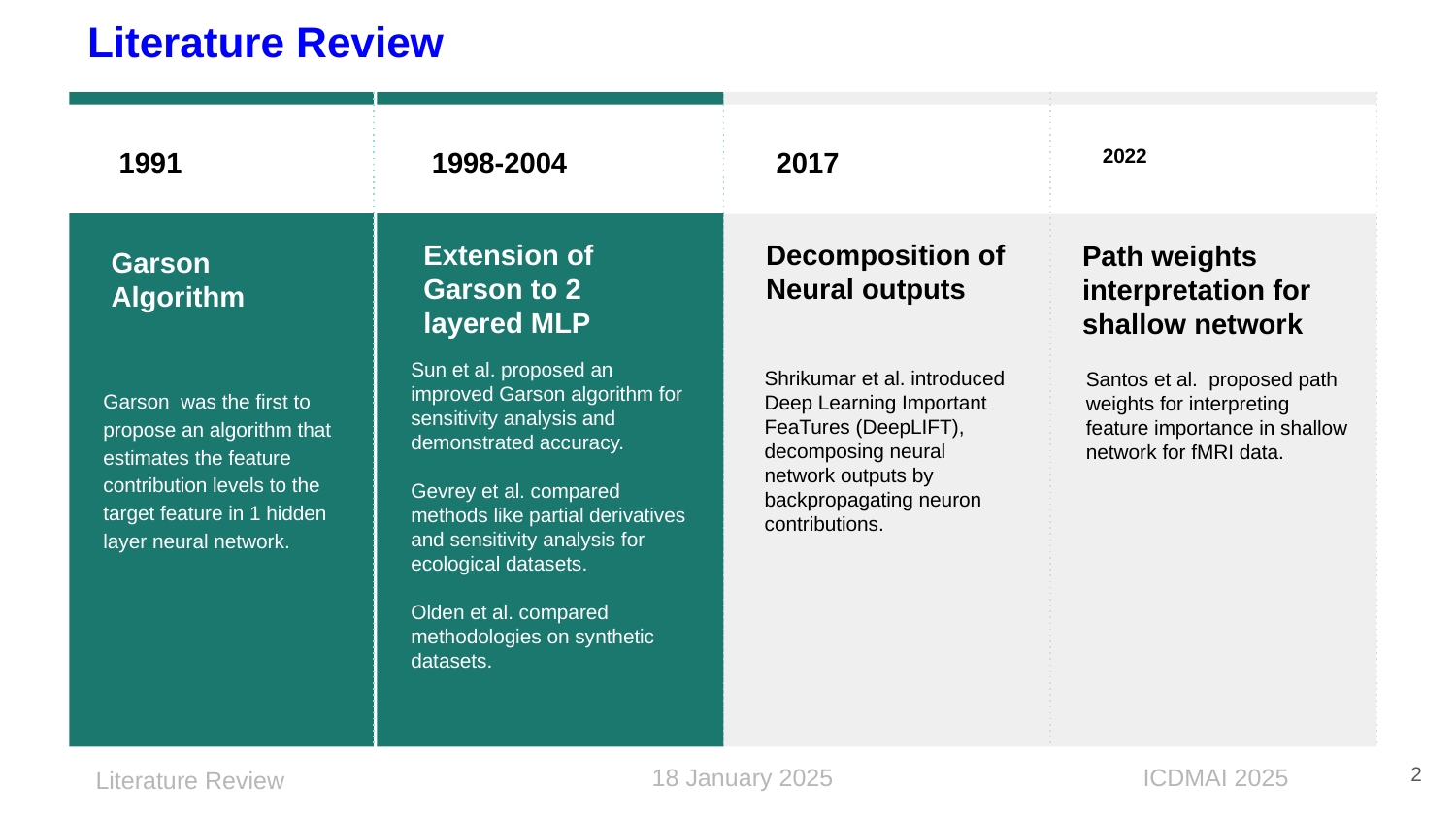

Literature Review

2017
Decomposition of Neural outputs
Shrikumar et al. introduced Deep Learning Important FeaTures (DeepLIFT), decomposing neural network outputs by backpropagating neuron contributions.

2022
Path weights interpretation for shallow network
Santos et al.  proposed path weights for interpreting feature importance in shallow network for fMRI data.

1991

Garson Algorithm
Garson  was the first to propose an algorithm that estimates the feature contribution levels to the target feature in 1 hidden layer neural network.

1998-2004

Extension of Garson to 2 layered MLP
Sun et al. proposed an improved Garson algorithm for sensitivity analysis and demonstrated accuracy.
Gevrey et al. compared methods like partial derivatives and sensitivity analysis for ecological datasets.
Olden et al. compared methodologies on synthetic datasets.

2
Literature Review